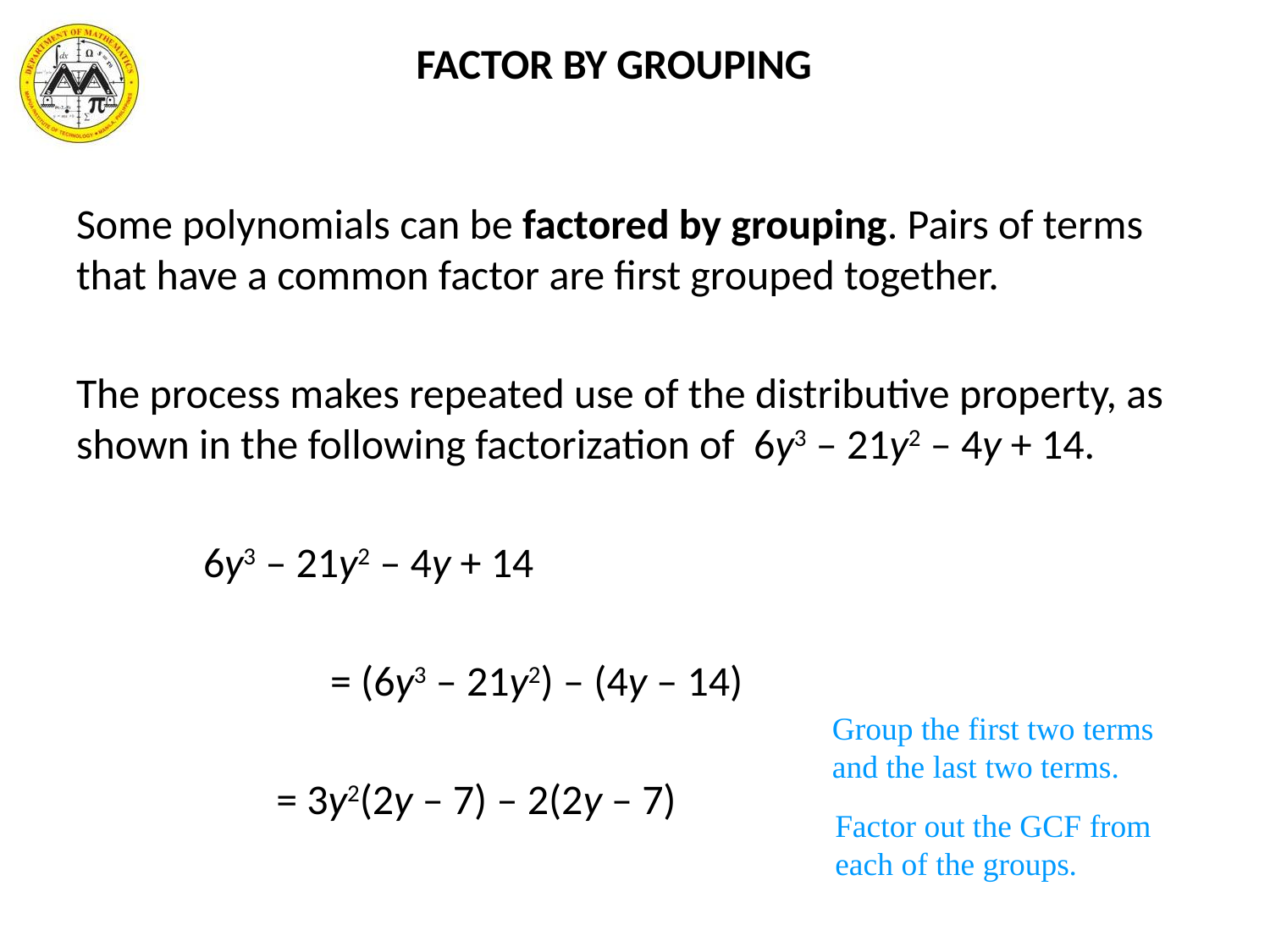

FACTOR BY GROUPING
Some polynomials can be factored by grouping. Pairs of terms that have a common factor are first grouped together.

The process makes repeated use of the distributive property, as shown in the following factorization of  6y3 – 21y2 – 4y + 14.

	6y3 – 21y2 – 4y + 14

		= (6y3 – 21y2) – (4y – 14)

                     = 3y2(2y – 7) – 2(2y – 7)
Group the first two terms
and the last two terms.
Factor out the GCF from
each of the groups.